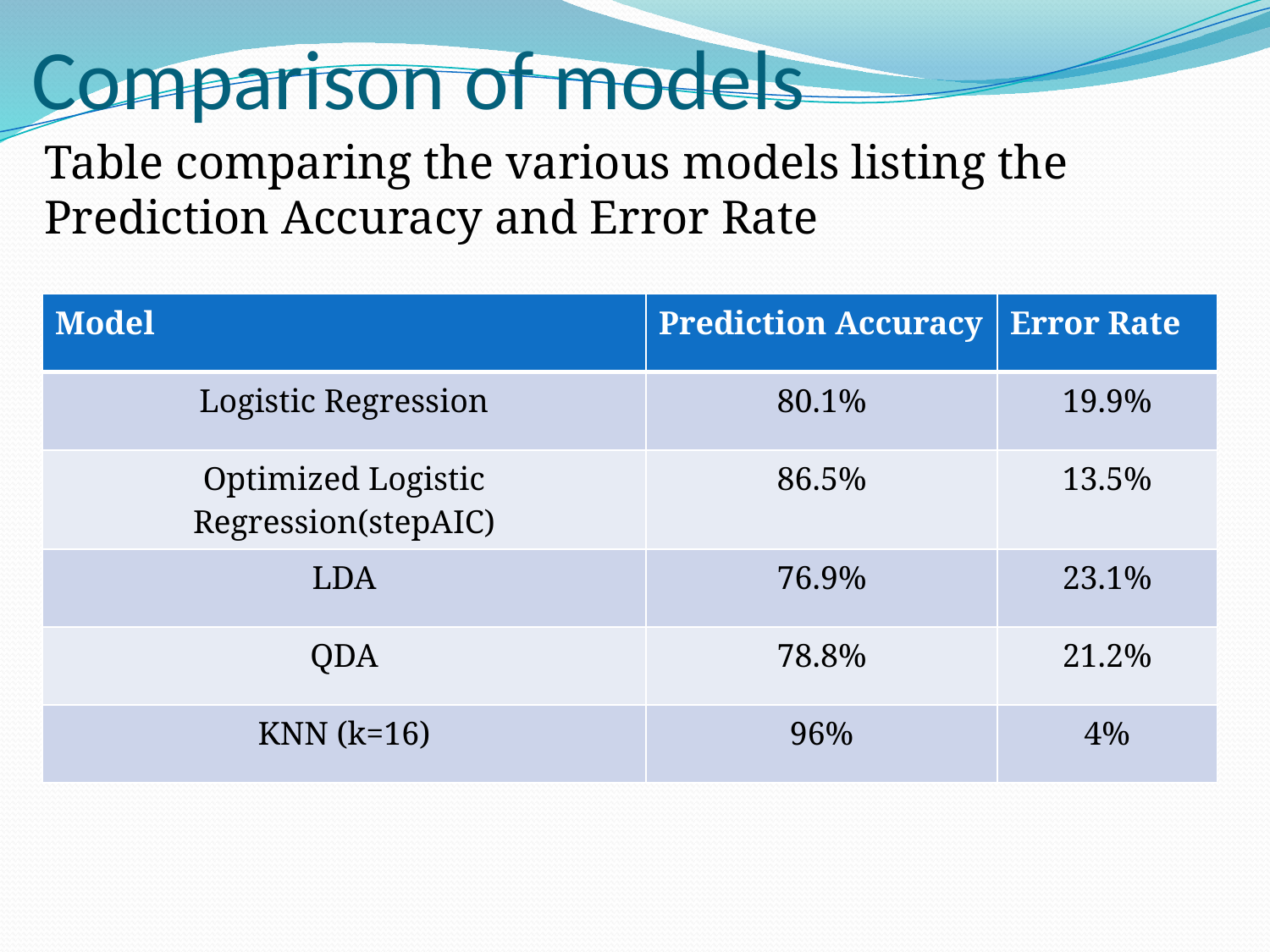

Comparison of models
Table comparing the various models listing the Prediction Accuracy and Error Rate
| Model | Prediction Accuracy | Error Rate |
| --- | --- | --- |
| Logistic Regression | 80.1% | 19.9% |
| Optimized Logistic Regression(stepAIC) | 86.5% | 13.5% |
| LDA | 76.9% | 23.1% |
| QDA | 78.8% | 21.2% |
| KNN (k=16) | 96% | 4% |